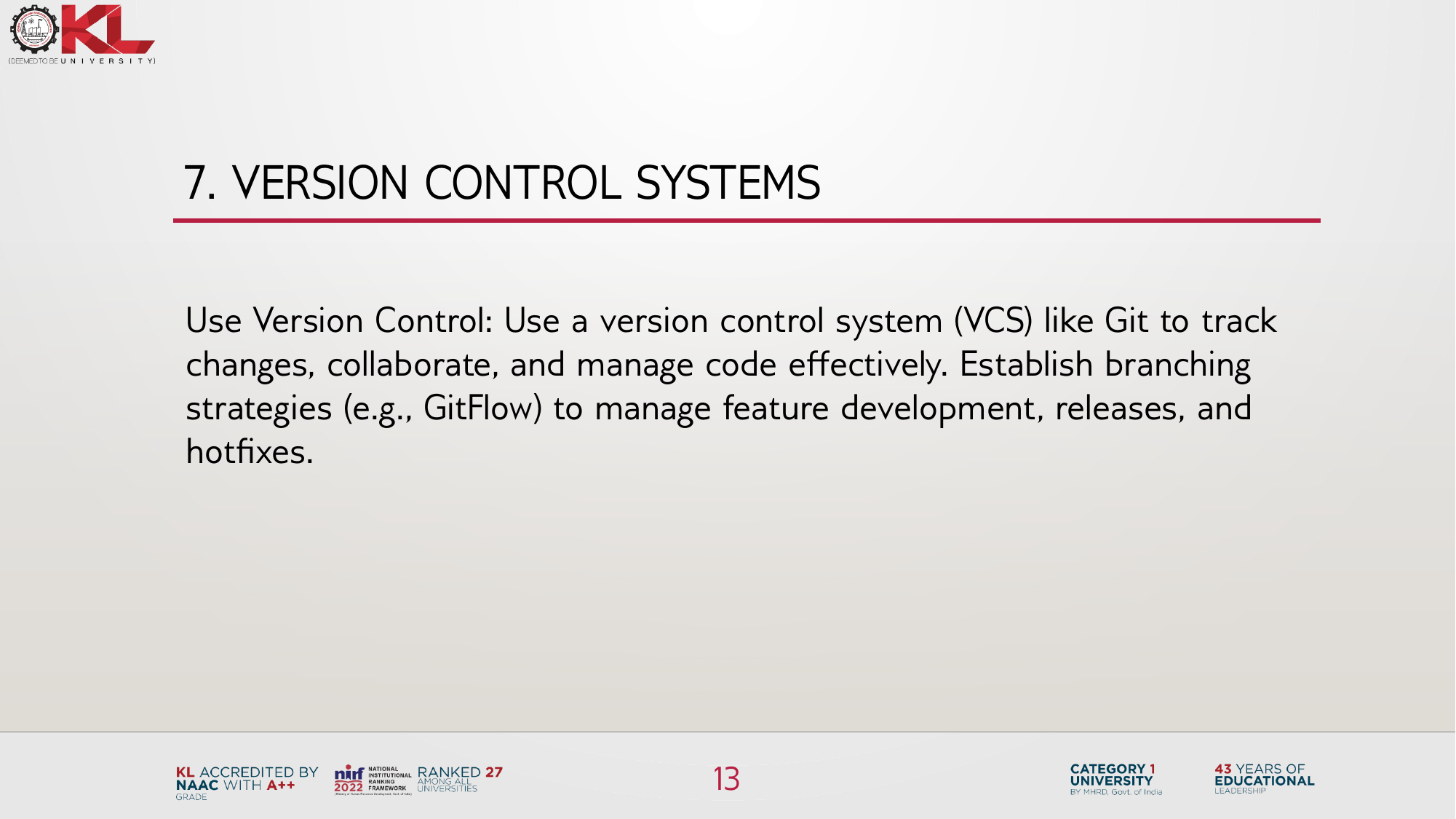

# 7. Version Control Systems
Use Version Control: Use a version control system (VCS) like Git to track changes, collaborate, and manage code effectively. Establish branching strategies (e.g., GitFlow) to manage feature development, releases, and hotfixes.
13